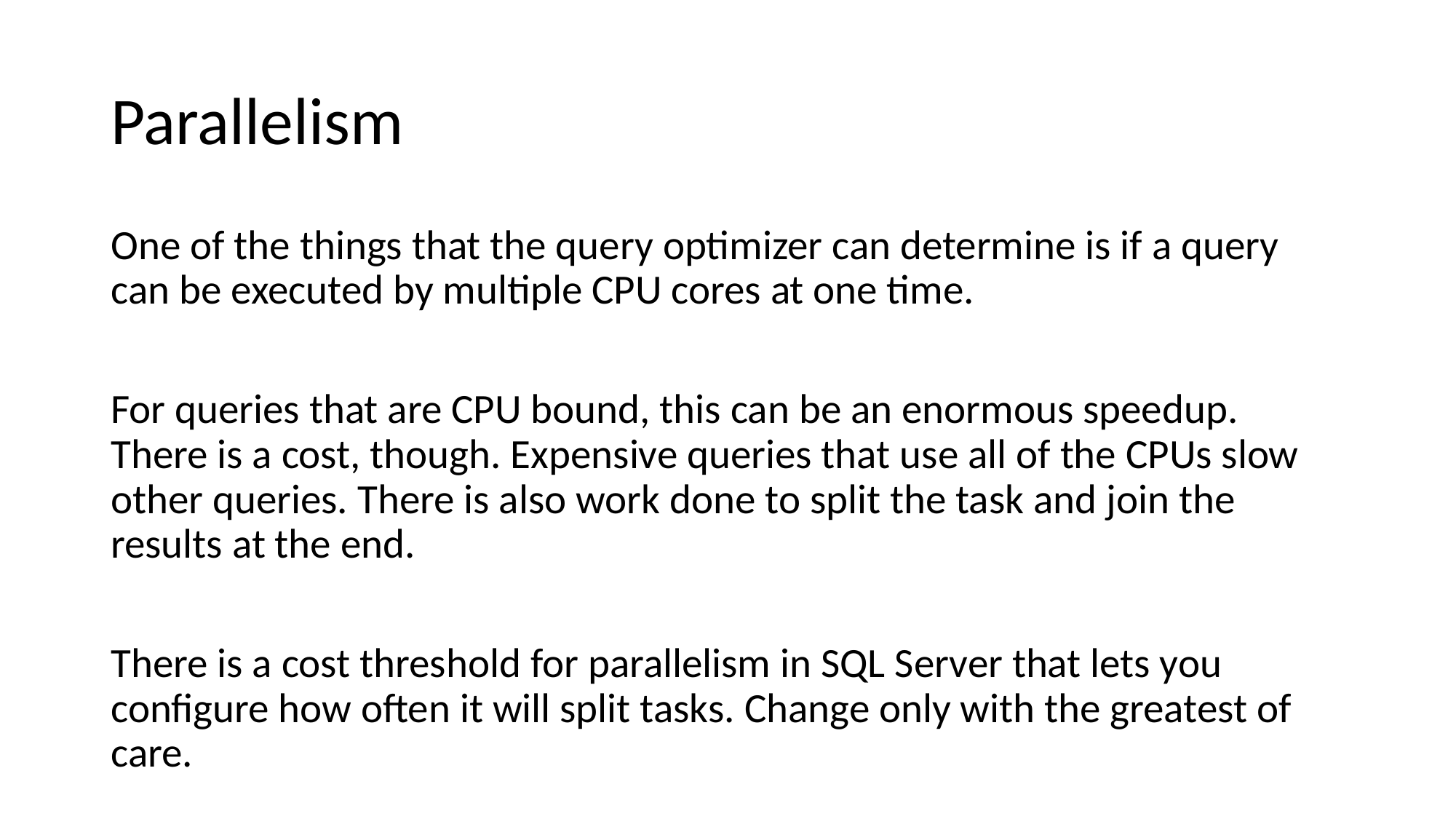

# Parallelism
One of the things that the query optimizer can determine is if a query can be executed by multiple CPU cores at one time.

For queries that are CPU bound, this can be an enormous speedup. There is a cost, though. Expensive queries that use all of the CPUs slow other queries. There is also work done to split the task and join the results at the end.

There is a cost threshold for parallelism in SQL Server that lets you configure how often it will split tasks. Change only with the greatest of care.